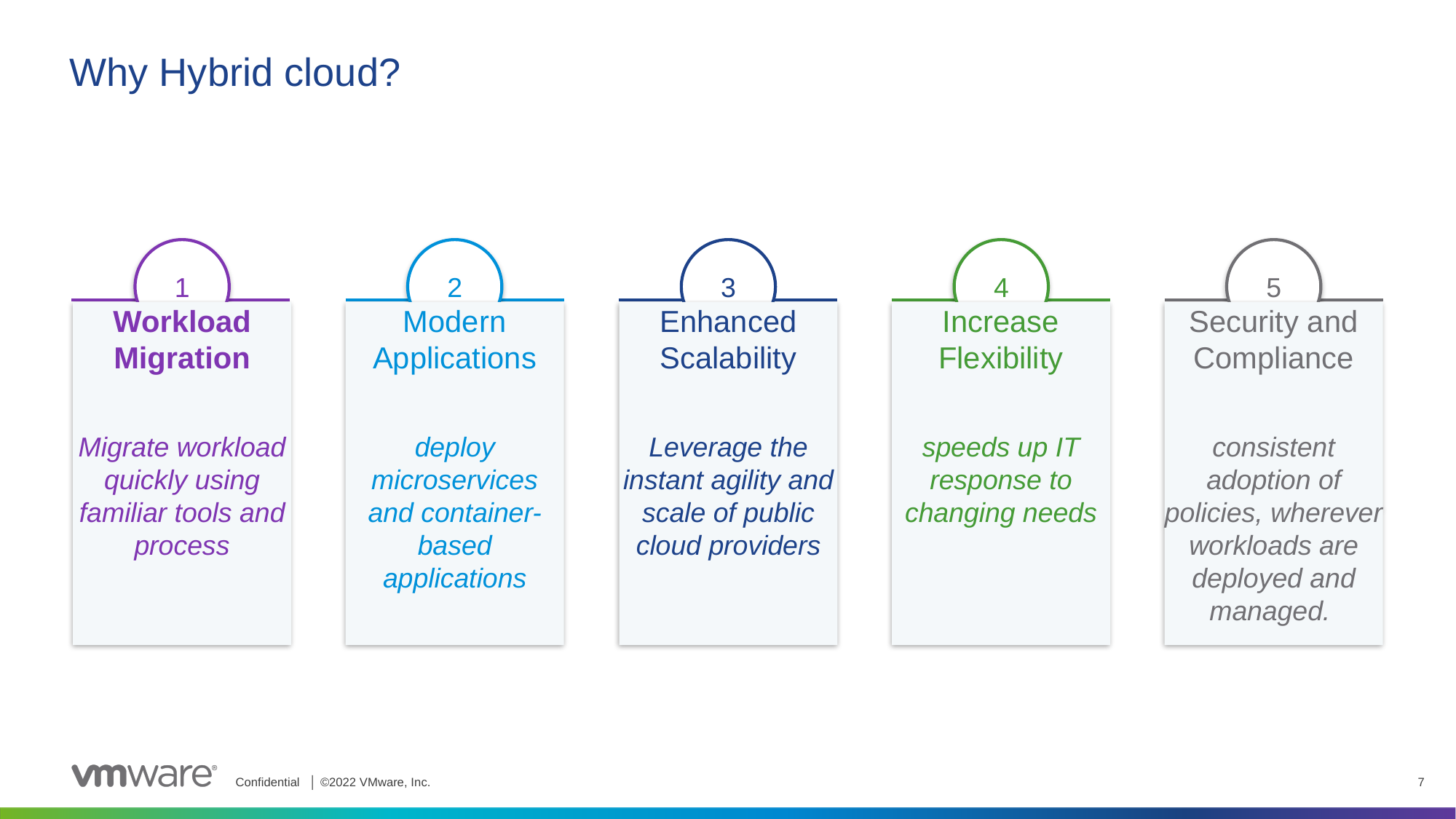

# Why Hybrid cloud?

Workload Migration

Migrate workload quickly using familiar tools and process

Modern Applications

deploy microservices and container-based applications
Enhanced Scalability

Leverage the instant agility and scale of public cloud providers
Increase Flexibility

speeds up IT response to changing needs
Security and Compliance

consistent adoption of policies, wherever workloads are deployed and managed.